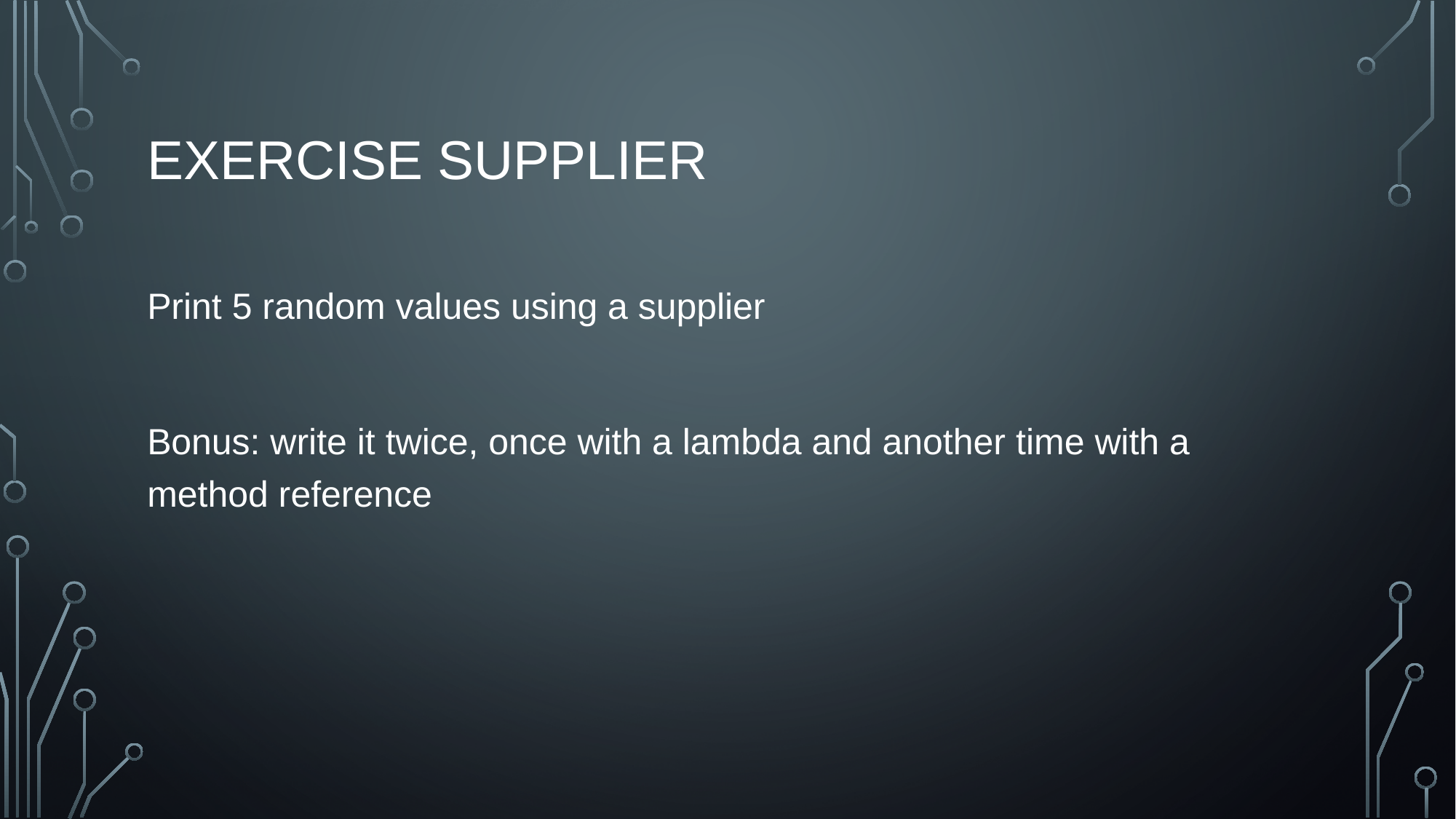

# Exercise supplier
Print 5 random values using a supplier

Bonus: write it twice, once with a lambda and another time with a method reference